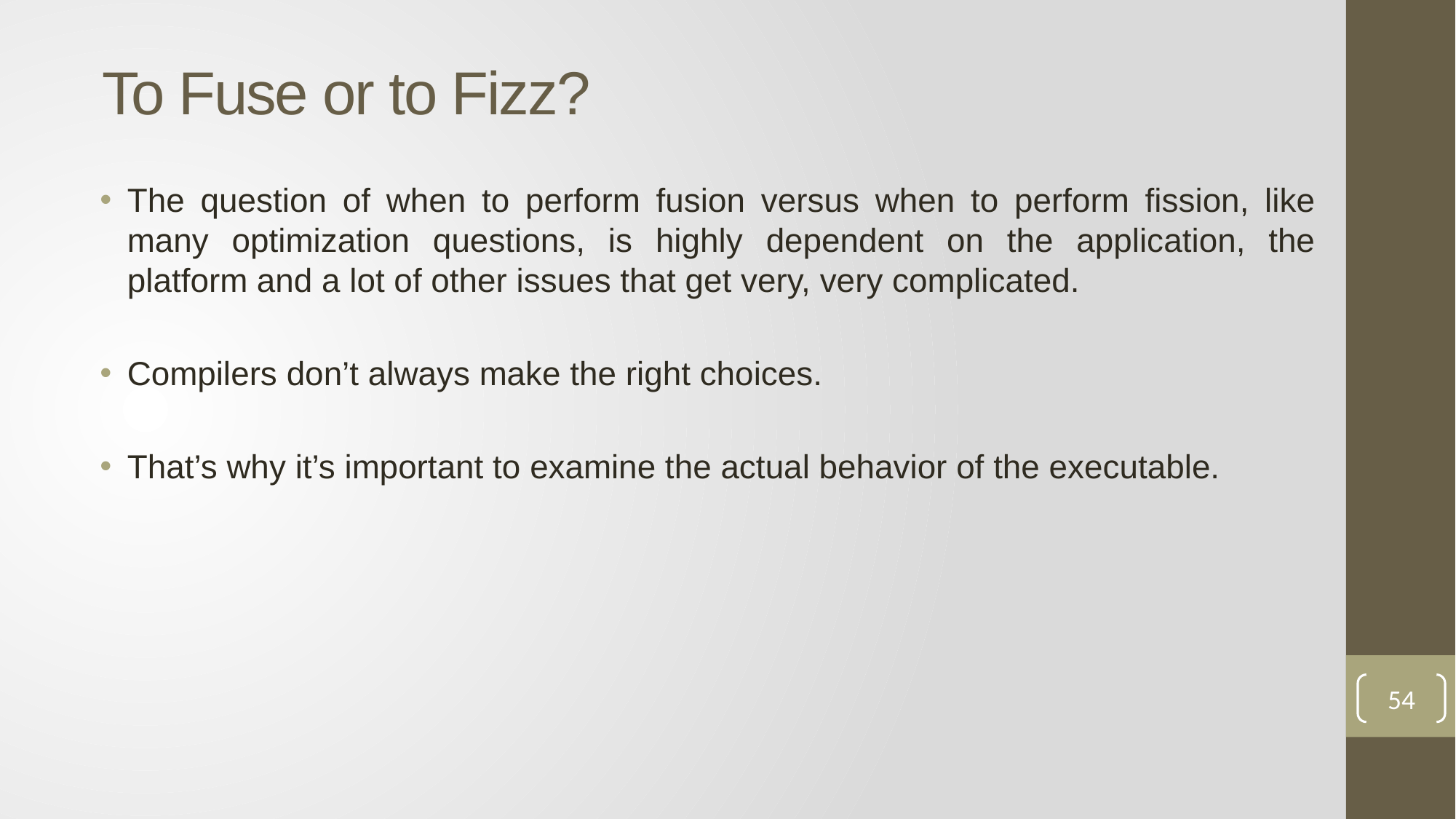

# To Fuse or to Fizz?
The question of when to perform fusion versus when to perform fission, like many optimization questions, is highly dependent on the application, the platform and a lot of other issues that get very, very complicated.

Compilers don’t always make the right choices.

That’s why it’s important to examine the actual behavior of the executable.
54